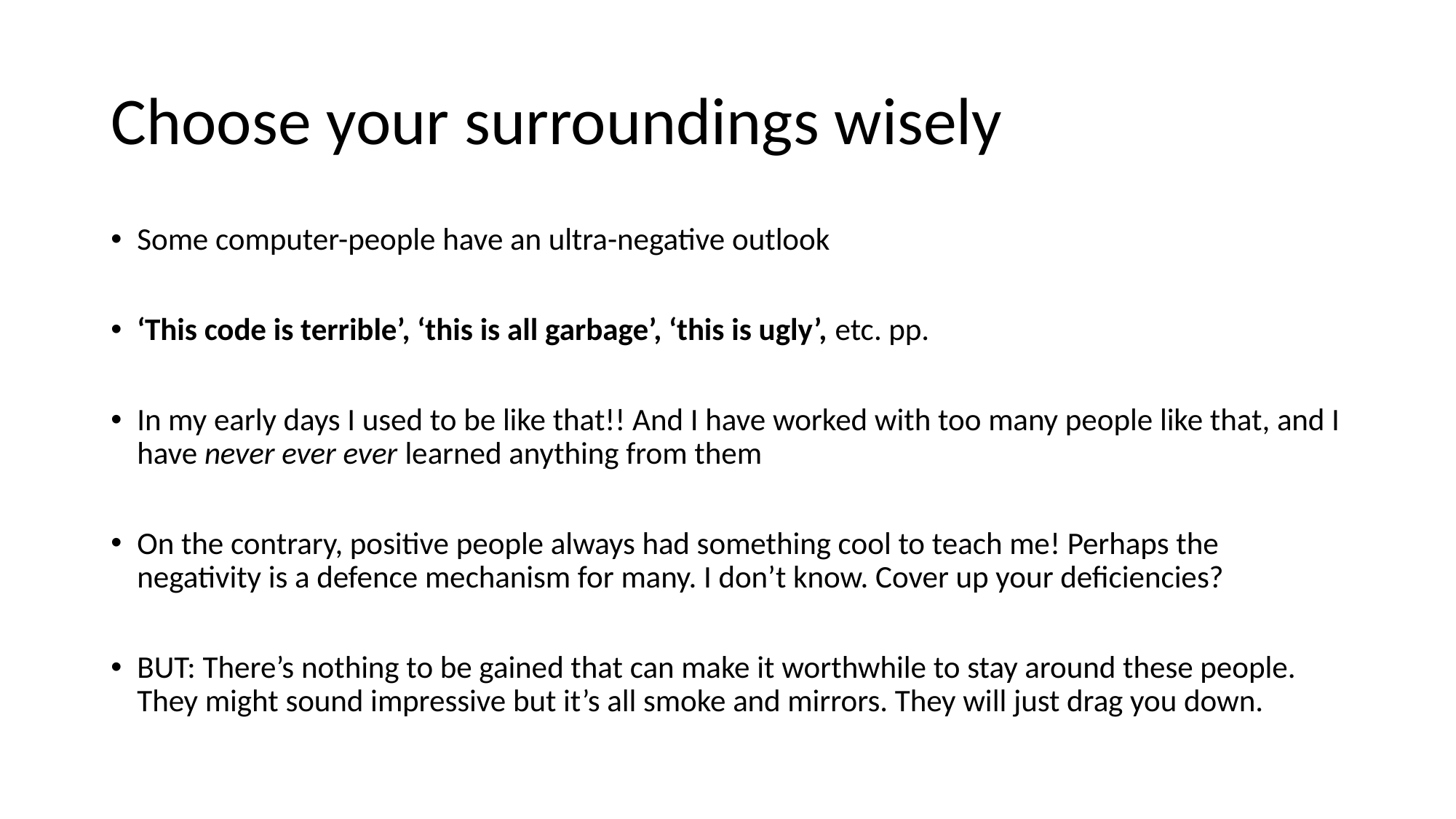

# Choose your surroundings wisely
Some computer-people have an ultra-negative outlook

‘This code is terrible’, ‘this is all garbage’, ‘this is ugly’, etc. pp.

In my early days I used to be like that!! And I have worked with too many people like that, and I have never ever ever learned anything from them

On the contrary, positive people always had something cool to teach me! Perhaps the negativity is a defence mechanism for many. I don’t know. Cover up your deficiencies?

BUT: There’s nothing to be gained that can make it worthwhile to stay around these people. They might sound impressive but it’s all smoke and mirrors. They will just drag you down.